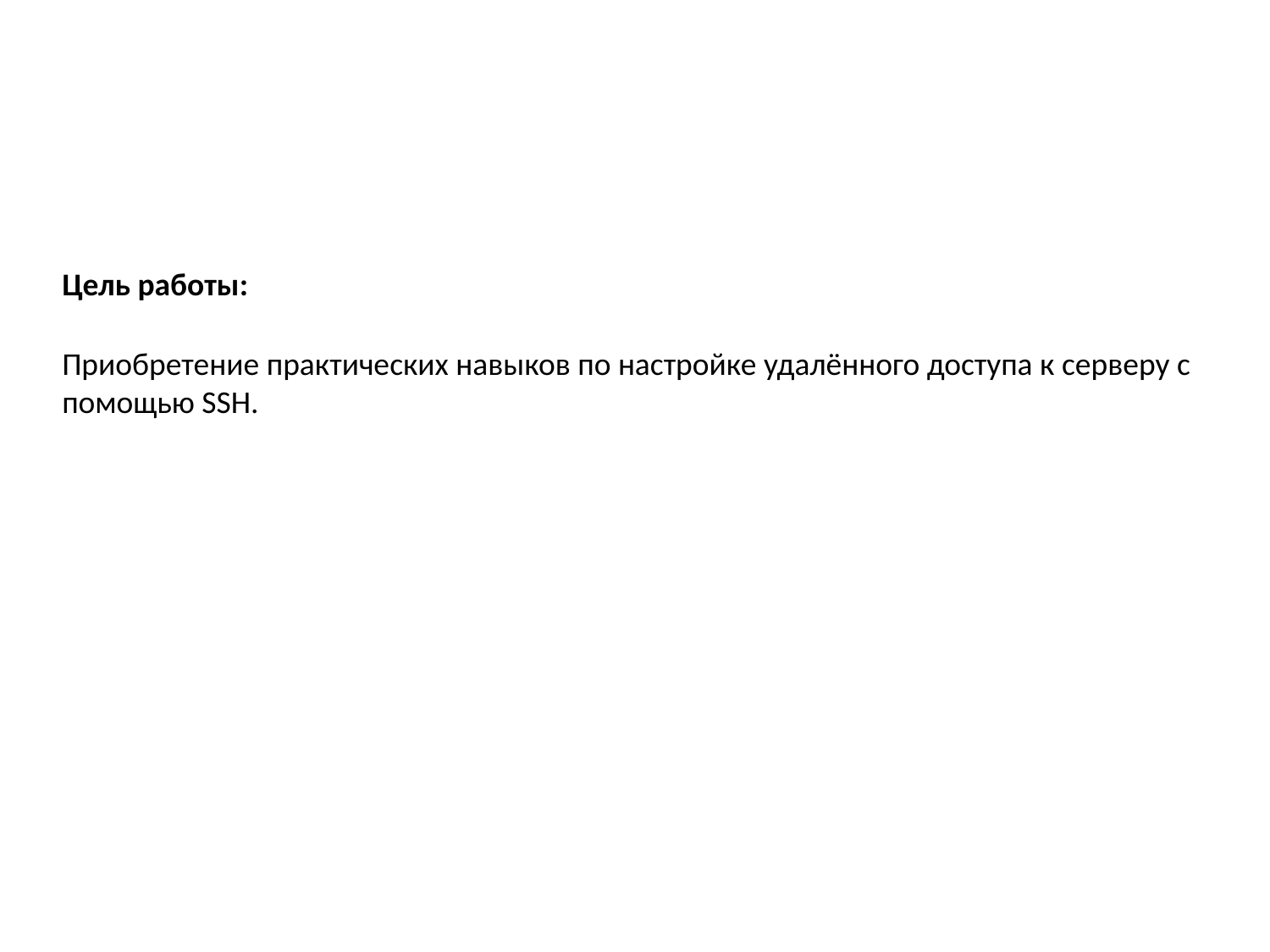

Цель работы:
Приобретение практических навыков по настройке удалённого доступа к серверу с помощью SSH.